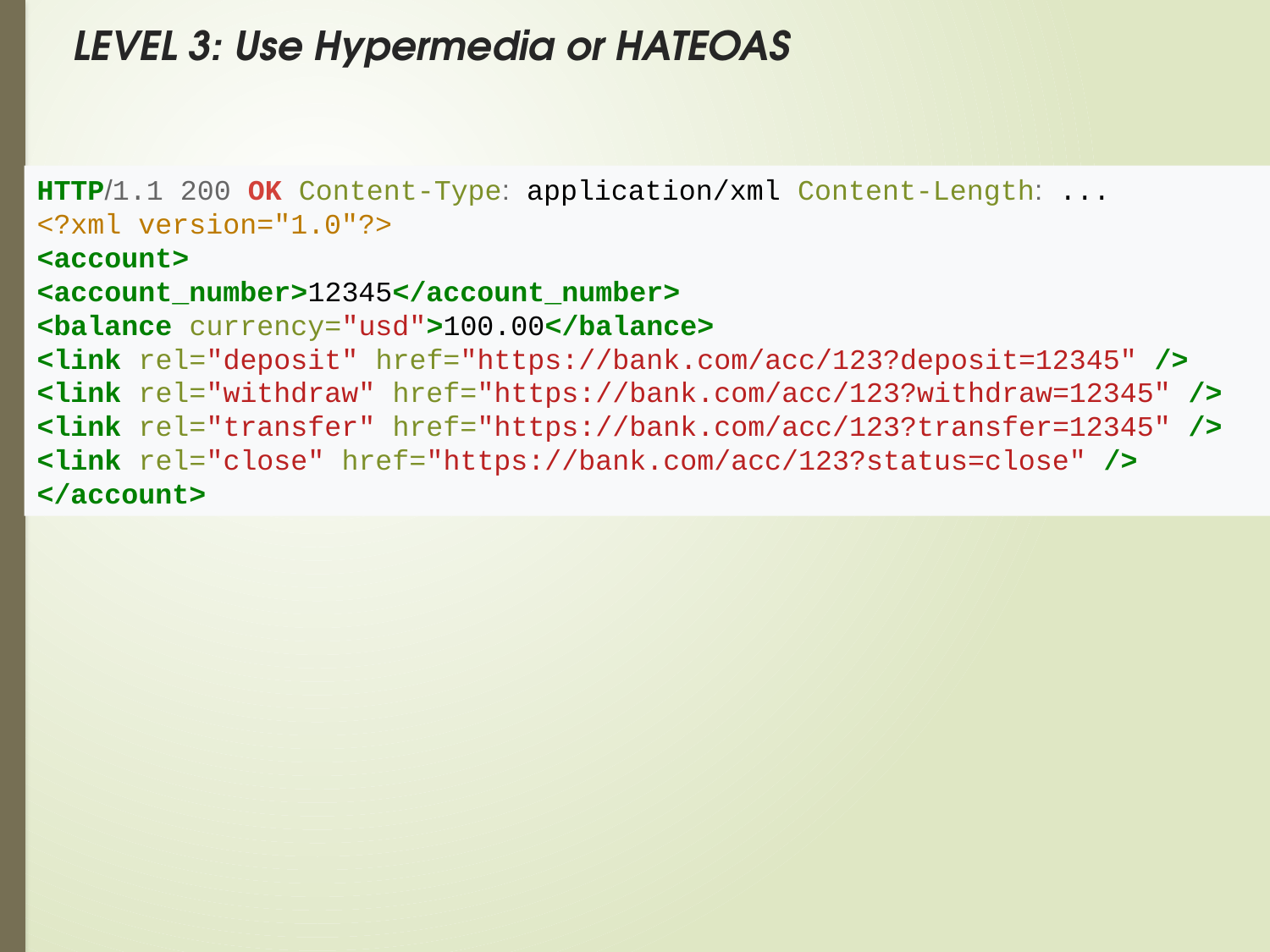

# LEVEL 3: Use Hypermedia or HATEOAS
HTTP/1.1 200 OK Content-Type: application/xml Content-Length: ...
<?xml version="1.0"?>
<account>
<account_number>12345</account_number>
<balance currency="usd">100.00</balance>
<link rel="deposit" href="https://bank.com/acc/123?deposit=12345" />
<link rel="withdraw" href="https://bank.com/acc/123?withdraw=12345" />
<link rel="transfer" href="https://bank.com/acc/123?transfer=12345" />
<link rel="close" href="https://bank.com/acc/123?status=close" />
</account>
A HATEOAS-based response JSON would look like this: